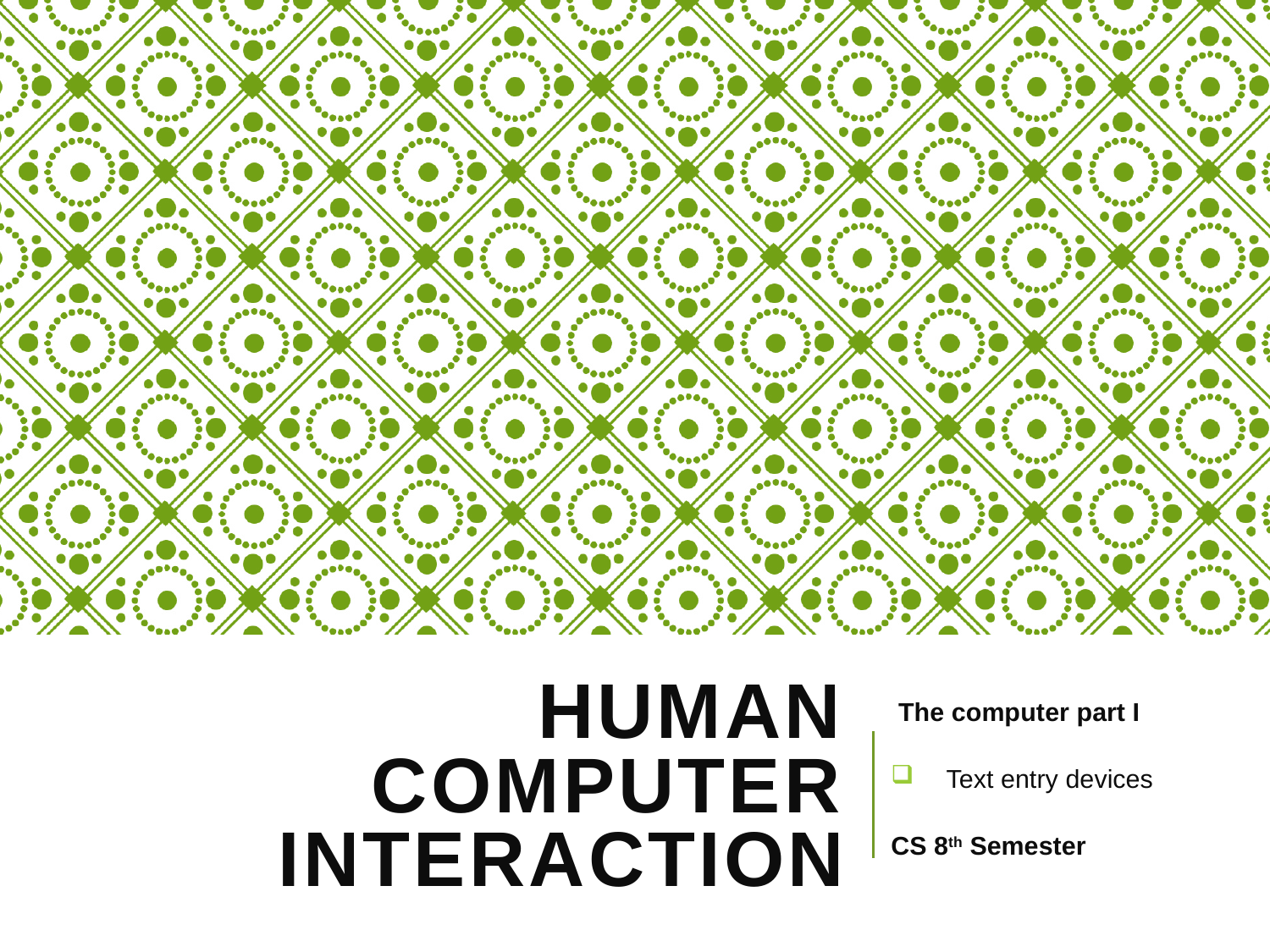

# Human Computer Interaction
 The computer part I

  Text entry devices

CS 8th Semester